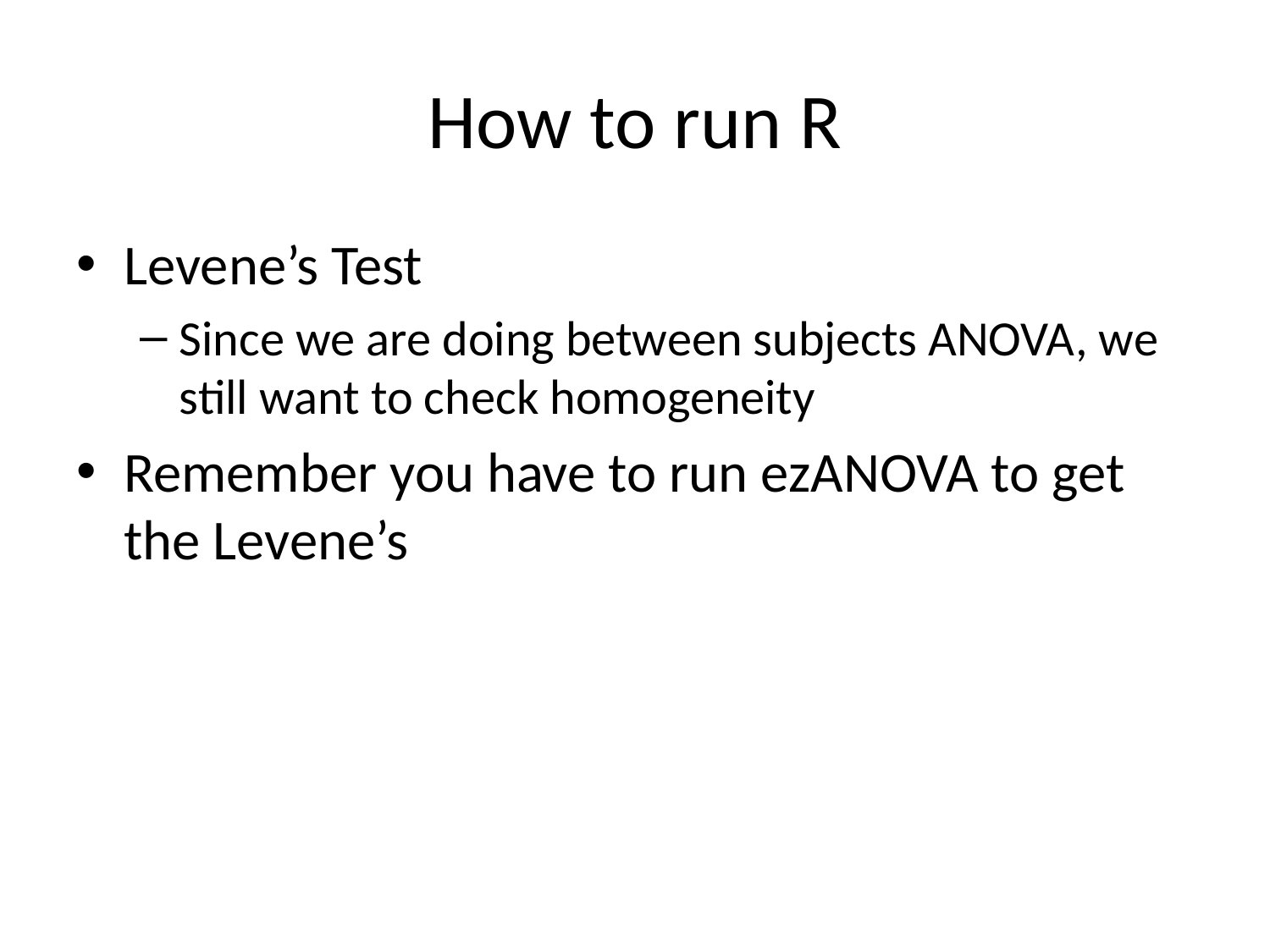

# How to run R
Levene’s Test
Since we are doing between subjects ANOVA, we still want to check homogeneity
Remember you have to run ezANOVA to get the Levene’s